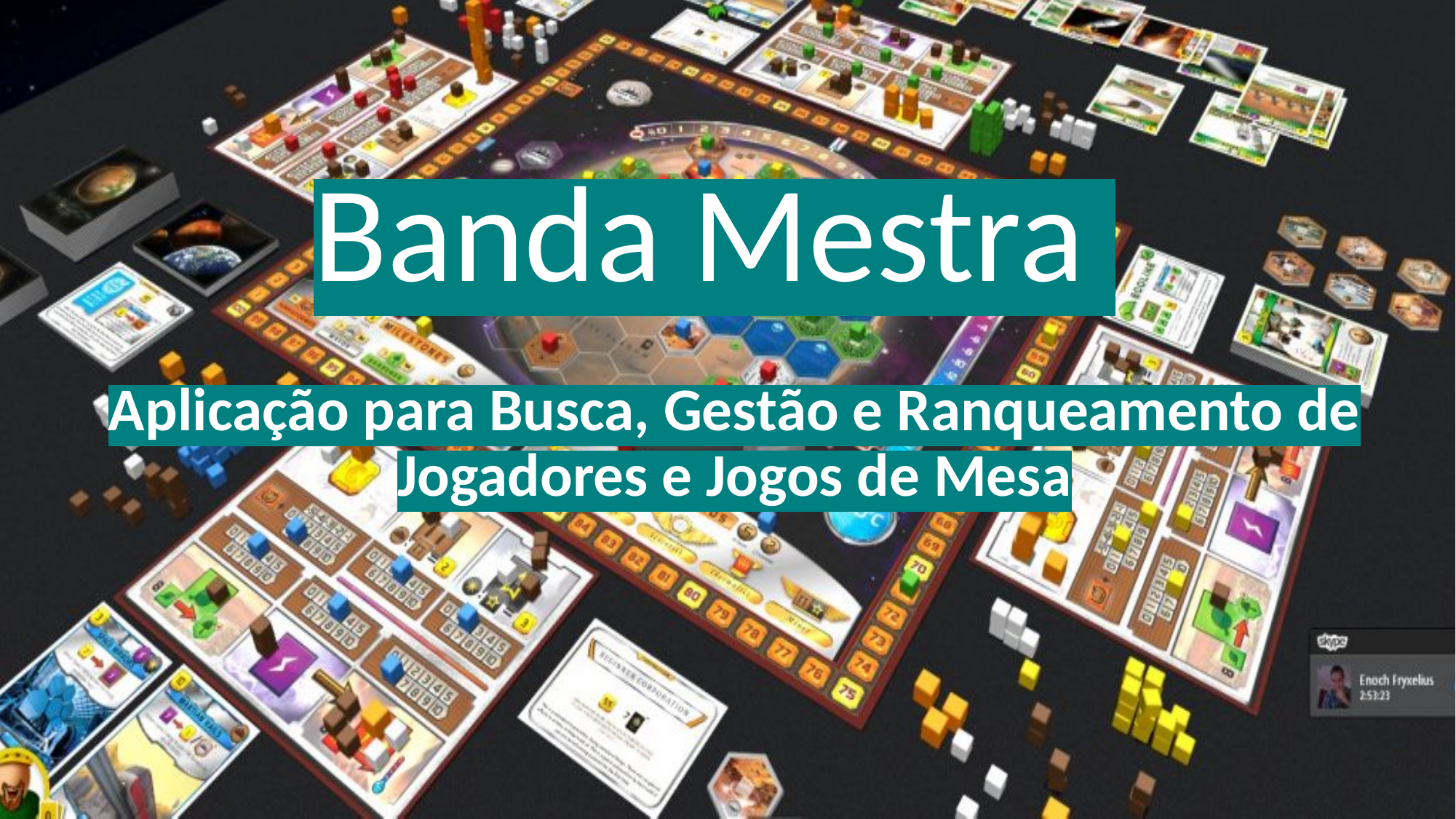

# Banda Mestra
Aplicação para Busca, Gestão e Ranqueamento de Jogadores e Jogos de Mesa